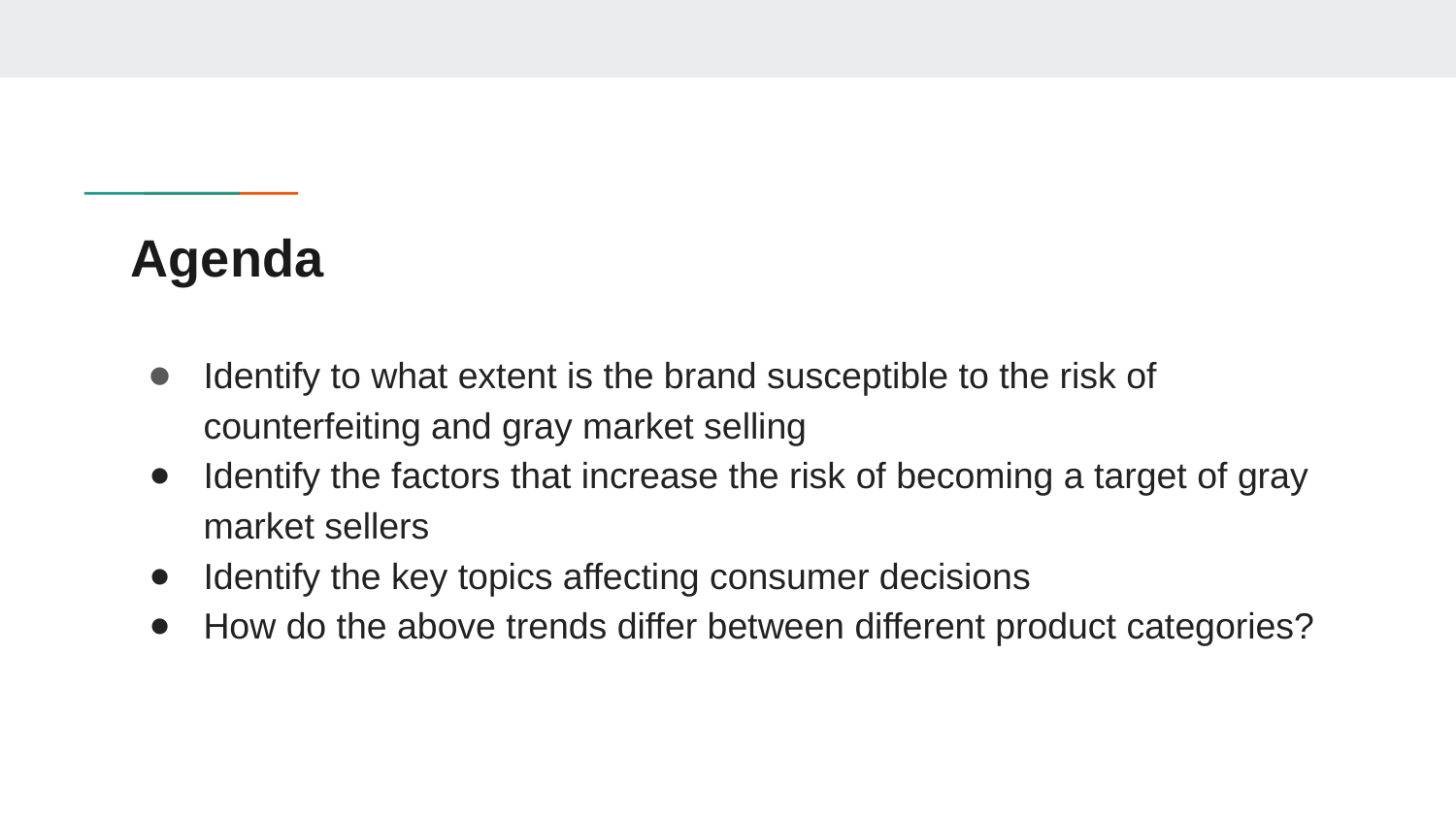

# Agenda
Identify to what extent is the brand susceptible to the risk of counterfeiting and gray market selling
Identify the factors that increase the risk of becoming a target of gray market sellers
Identify the key topics affecting consumer decisions
How do the above trends differ between different product categories?